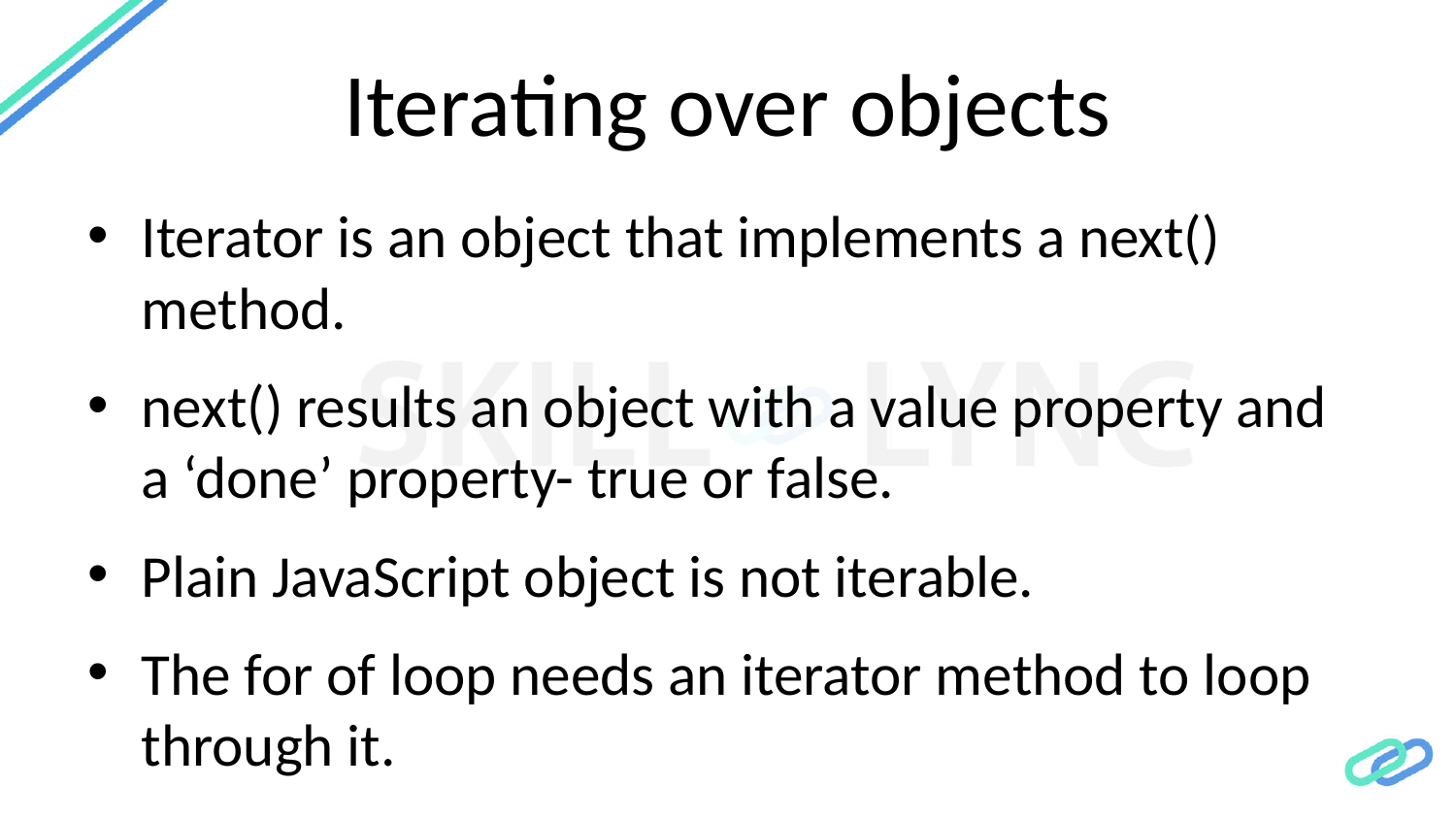

# Iterating over objects
Iterator is an object that implements a next() method.
next() results an object with a value property and a ‘done’ property- true or false.
Plain JavaScript object is not iterable.
The for of loop needs an iterator method to loop through it.